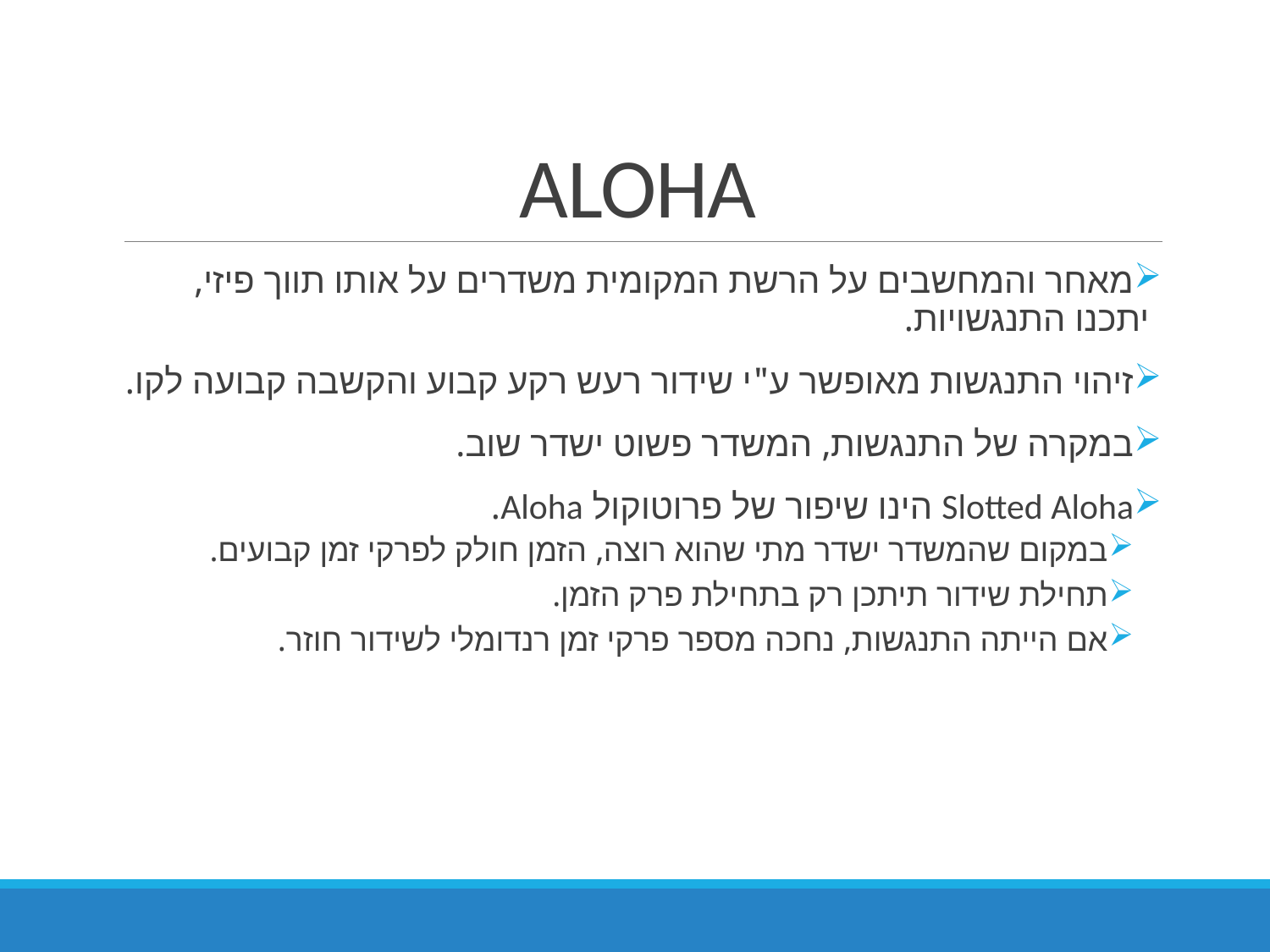

# ALOHA
מאחר והמחשבים על הרשת המקומית משדרים על אותו תווך פיזי, יתכנו התנגשויות.
זיהוי התנגשות מאופשר ע"י שידור רעש רקע קבוע והקשבה קבועה לקו.
במקרה של התנגשות, המשדר פשוט ישדר שוב.
Slotted Aloha הינו שיפור של פרוטוקול Aloha.
במקום שהמשדר ישדר מתי שהוא רוצה, הזמן חולק לפרקי זמן קבועים.
תחילת שידור תיתכן רק בתחילת פרק הזמן.
אם הייתה התנגשות, נחכה מספר פרקי זמן רנדומלי לשידור חוזר.